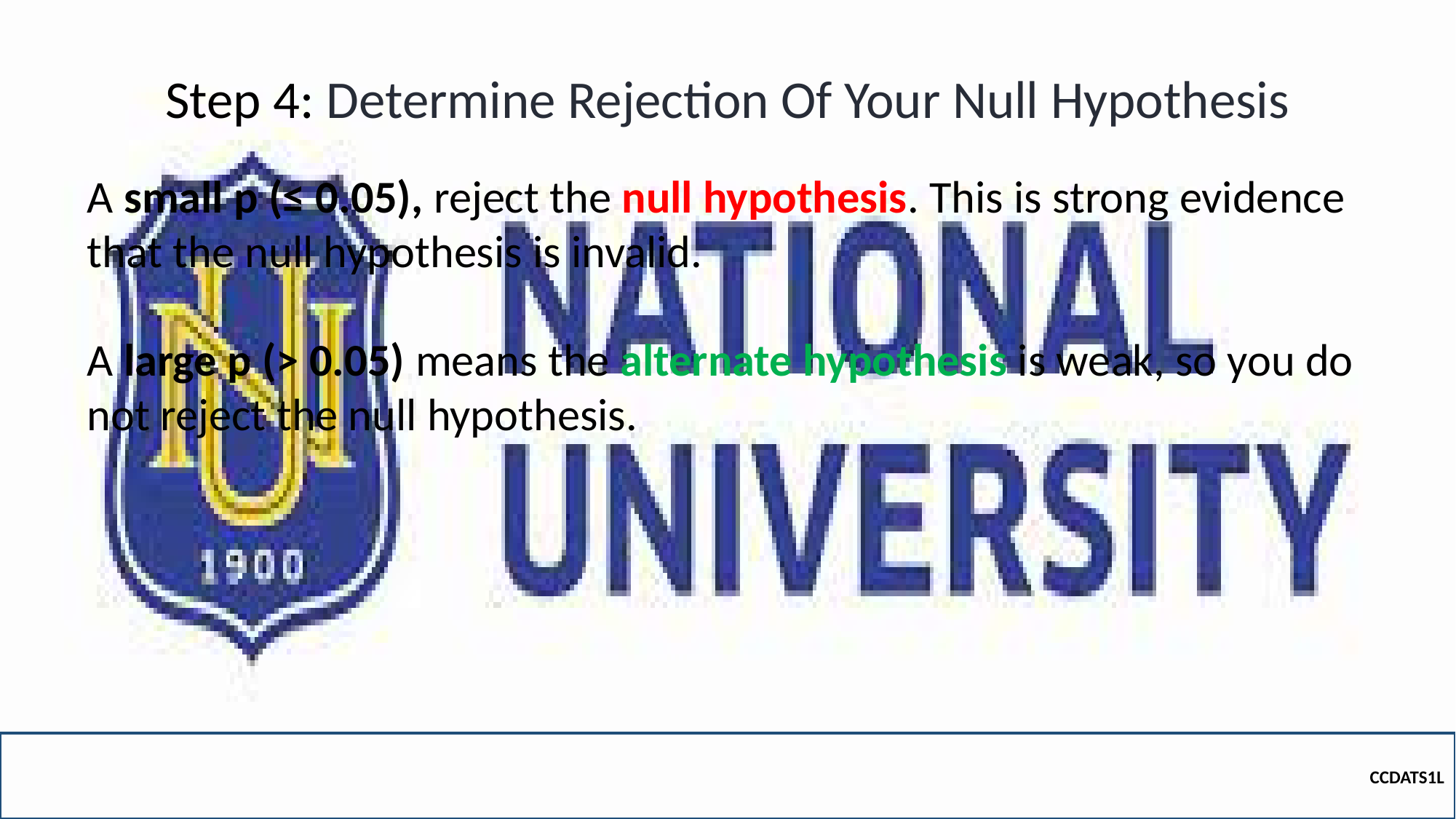

# Step 4: Determine Rejection Of Your Null Hypothesis
A small p (≤ 0.05), reject the null hypothesis. This is strong evidence that the null hypothesis is invalid.

A large p (> 0.05) means the alternate hypothesis is weak, so you do not reject the null hypothesis.

CCDATS1L